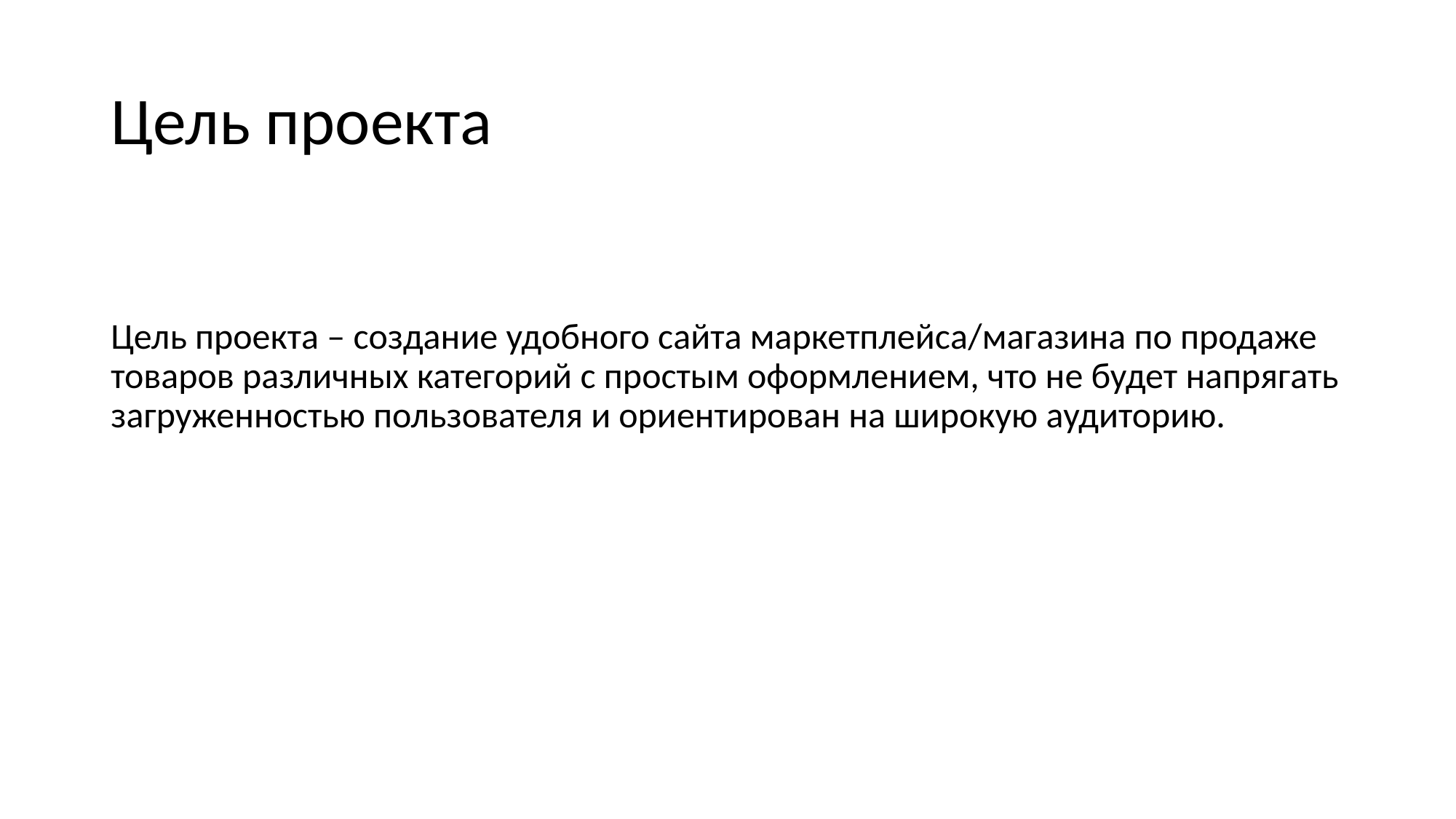

# Цель проекта
Цель проекта – создание удобного сайта маркетплейса/магазина по продаже товаров различных категорий с простым оформлением, что не будет напрягать загруженностью пользователя и ориентирован на широкую аудиторию.